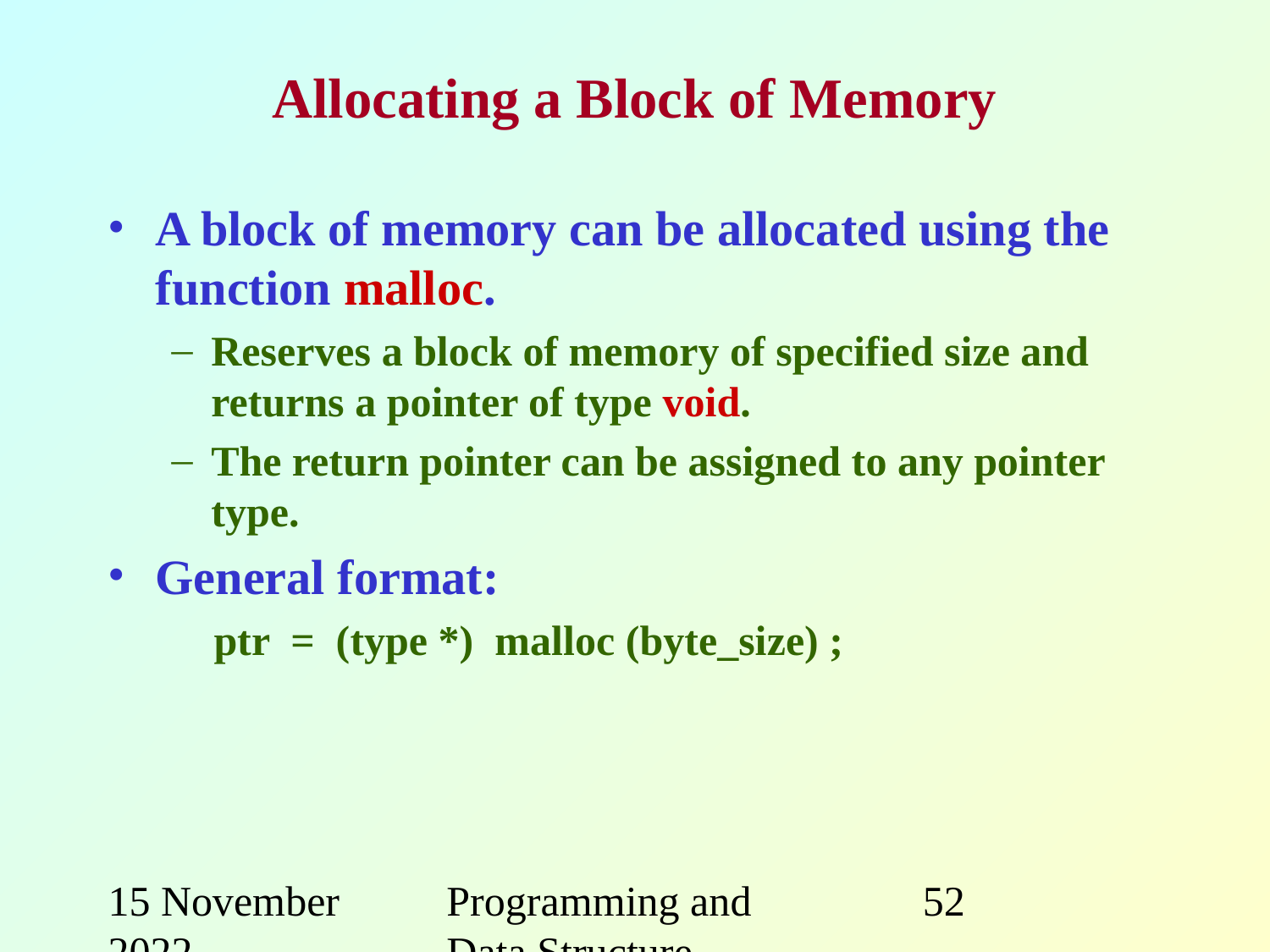

# Allocating a Block of Memory
A block of memory can be allocated using the function malloc.
Reserves a block of memory of specified size and returns a pointer of type void.
The return pointer can be assigned to any pointer type.
General format:
    ptr  =  (type *)  malloc (byte_size) ;
15 November 2022
Programming and Data Structure
52